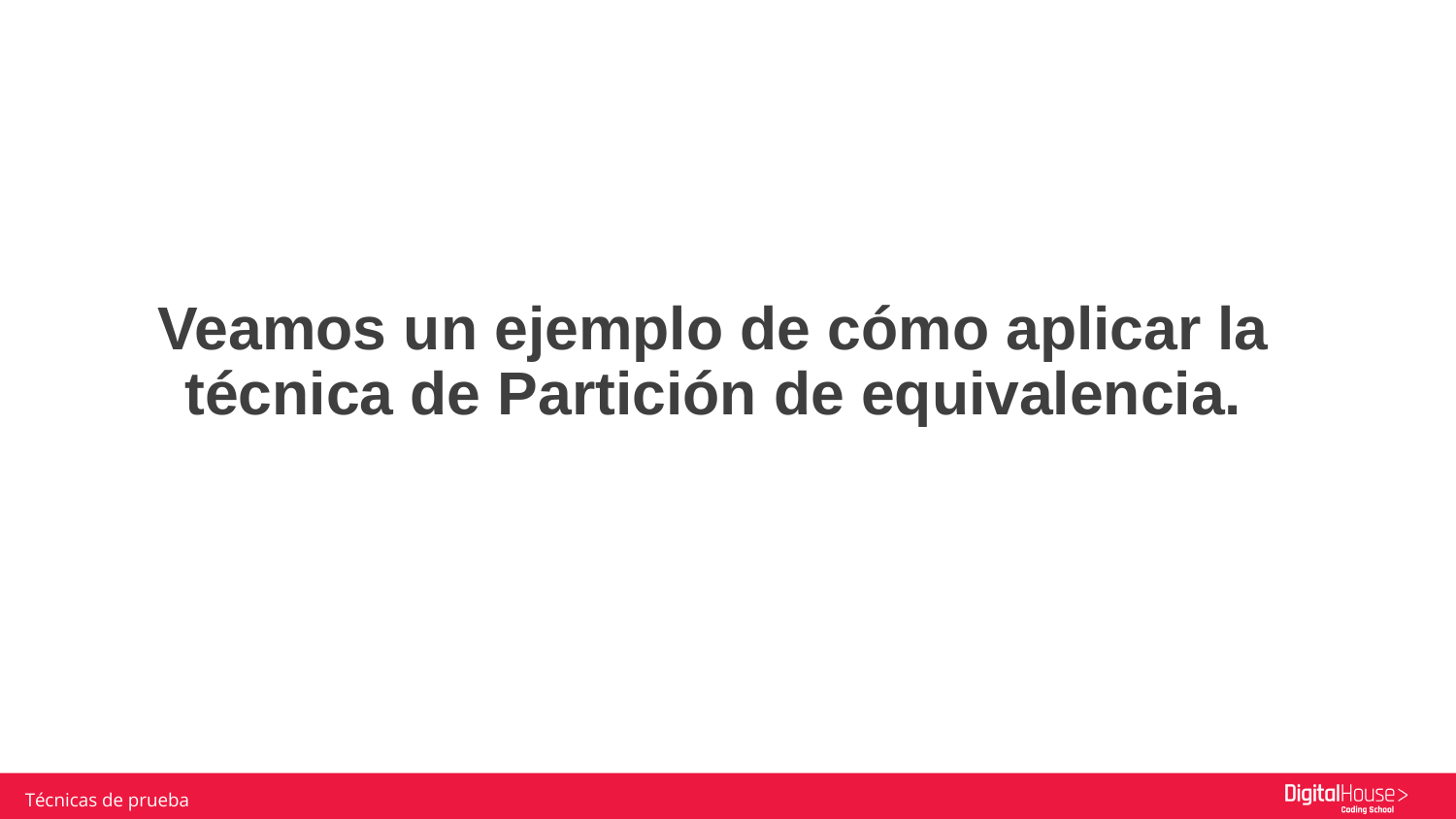

Veamos un ejemplo de cómo aplicar la
técnica de Partición de equivalencia.